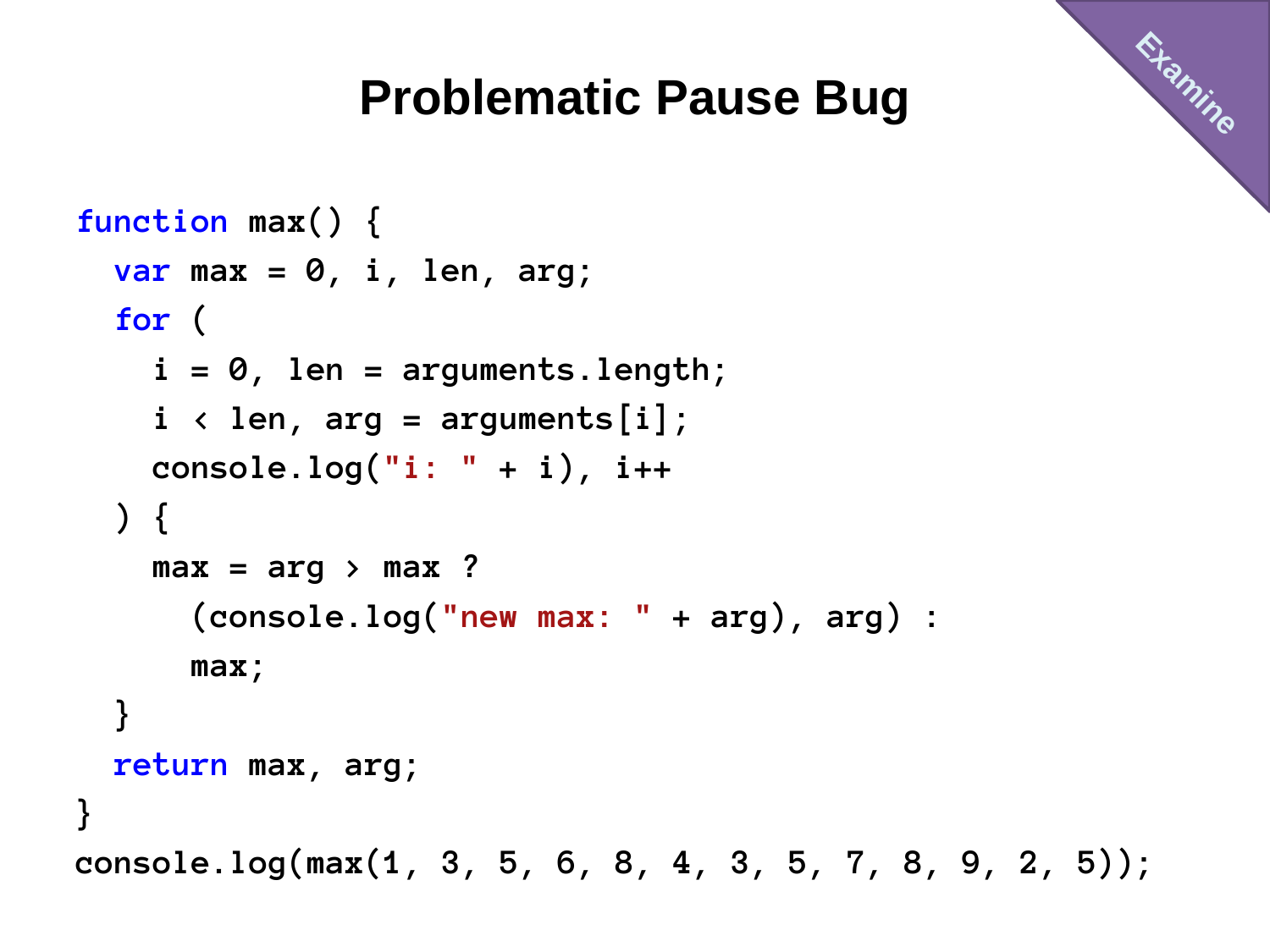

Examine
# Problematic Pause Bug
function max() {
  var max = 0, i, len, arg;
  for (
    i = 0, len = arguments.length;
    i < len, arg = arguments[i];
    console.log("i: " + i), i++
  ) {
    max = arg > max ?
      (console.log("new max: " + arg), arg) :
      max;
  }
  return max, arg;
}
console.log(max(1, 3, 5, 6, 8, 4, 3, 5, 7, 8, 9, 2, 5));